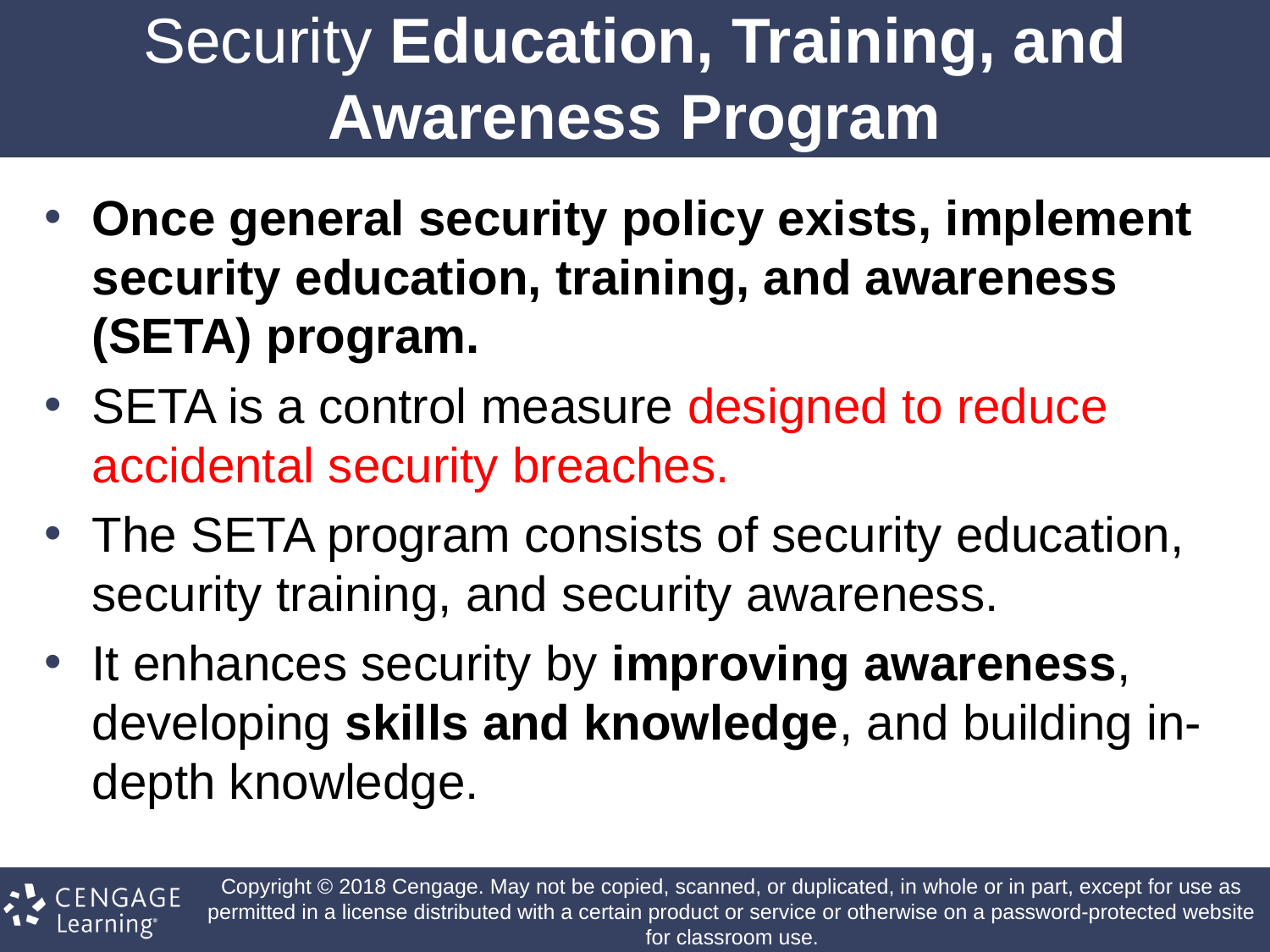

# Security Education, Training, and Awareness Program
Once general security policy exists, implement security education, training, and awareness (SETA) program.
SETA is a control measure designed to reduce accidental security breaches.
The SETA program consists of security education, security training, and security awareness.
It enhances security by improving awareness, developing skills and knowledge, and building in-depth knowledge.